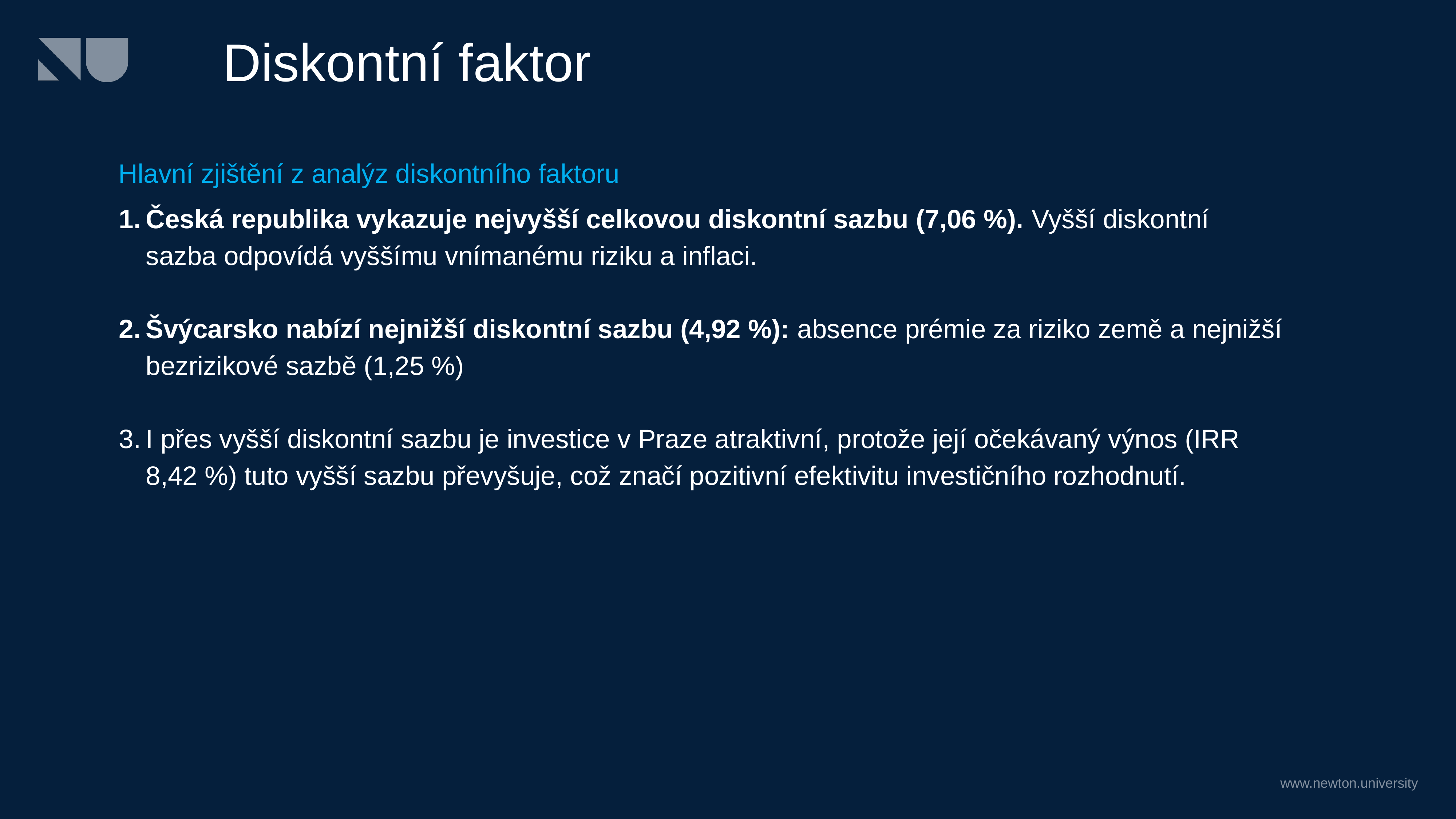

# Diskontní faktor
Hlavní zjištění z analýz diskontního faktoru
Česká republika vykazuje nejvyšší celkovou diskontní sazbu (7,06 %). Vyšší diskontní sazba odpovídá vyššímu vnímanému riziku a inflaci.
Švýcarsko nabízí nejnižší diskontní sazbu (4,92 %): absence prémie za riziko země a nejnižší bezrizikové sazbě (1,25 %)
I přes vyšší diskontní sazbu je investice v Praze atraktivní, protože její očekávaný výnos (IRR 8,42 %) tuto vyšší sazbu převyšuje, což značí pozitivní efektivitu investičního rozhodnutí.